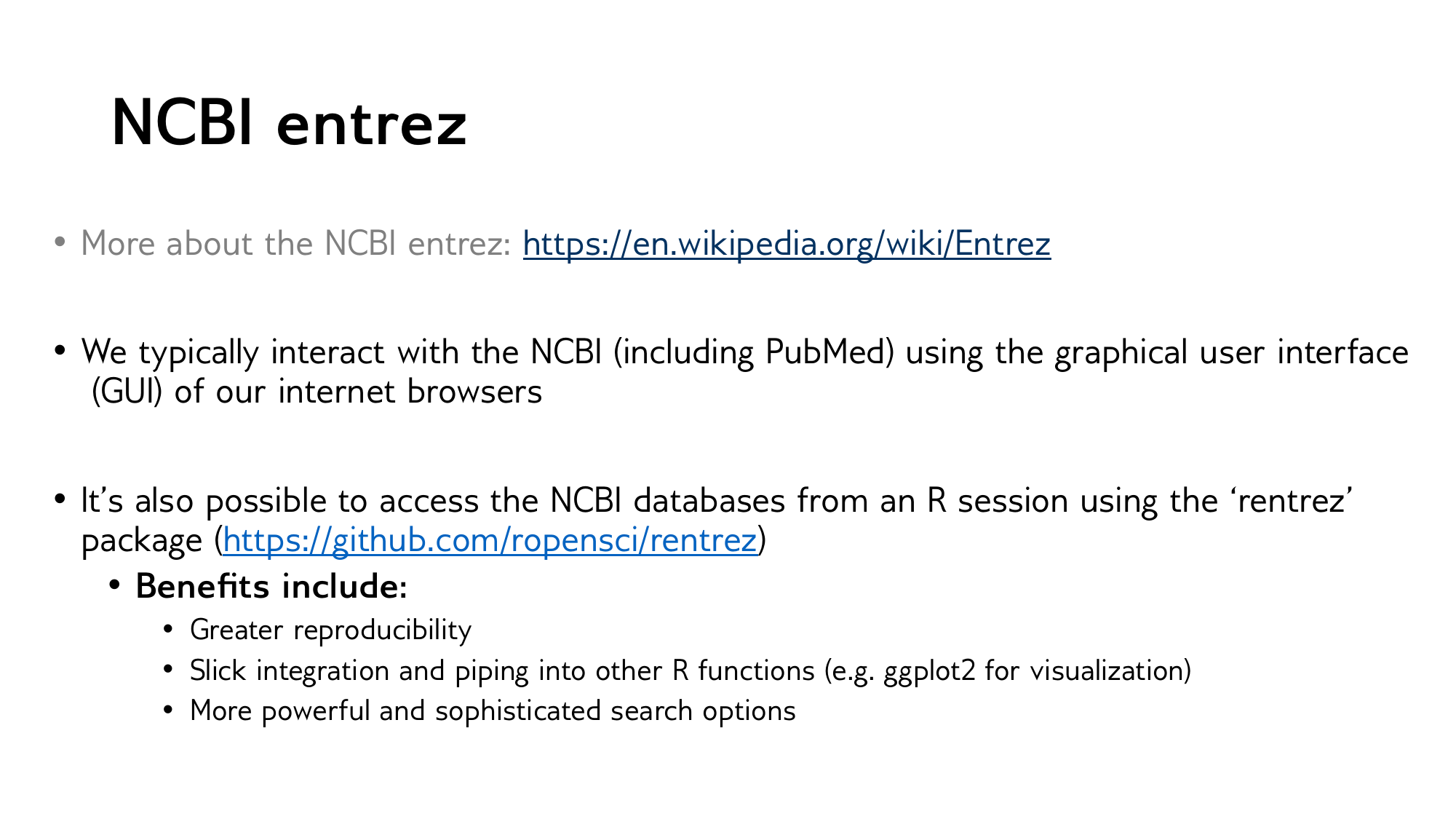

# NCBI entrez
More about the NCBI entrez: https://en.wikipedia.org/wiki/Entrez

We typically interact with the NCBI (including PubMed) using the graphical user interface  (GUI) of our internet browsers

It’s also possible to access the NCBI databases from an R session using the ‘rentrez’ package (https://github.com/ropensci/rentrez)
Benefits include:
Greater reproducibility
Slick integration and piping into other R functions (e.g. ggplot2 for visualization)
More powerful and sophisticated search options